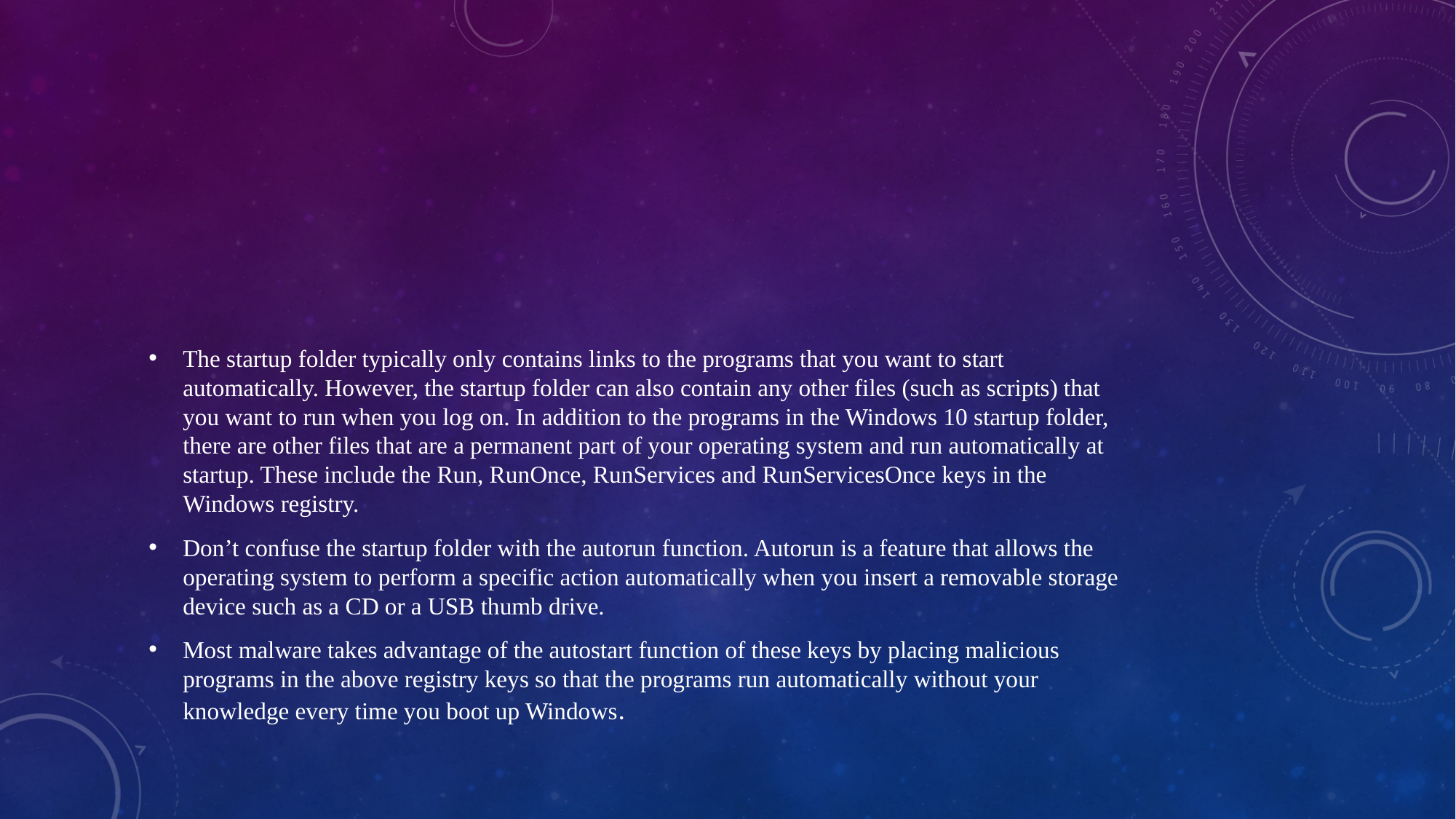

The startup folder typically only contains links to the programs that you want to start automatically. However, the startup folder can also contain any other files (such as scripts) that you want to run when you log on. In addition to the programs in the Windows 10 startup folder, there are other files that are a permanent part of your operating system and run automatically at startup. These include the Run, RunOnce, RunServices and RunServicesOnce keys in the Windows registry.
Don’t confuse the startup folder with the autorun function. Autorun is a feature that allows the operating system to perform a specific action automatically when you insert a removable storage device such as a CD or a USB thumb drive.
Most malware takes advantage of the autostart function of these keys by placing malicious programs in the above registry keys so that the programs run automatically without your knowledge every time you boot up Windows.